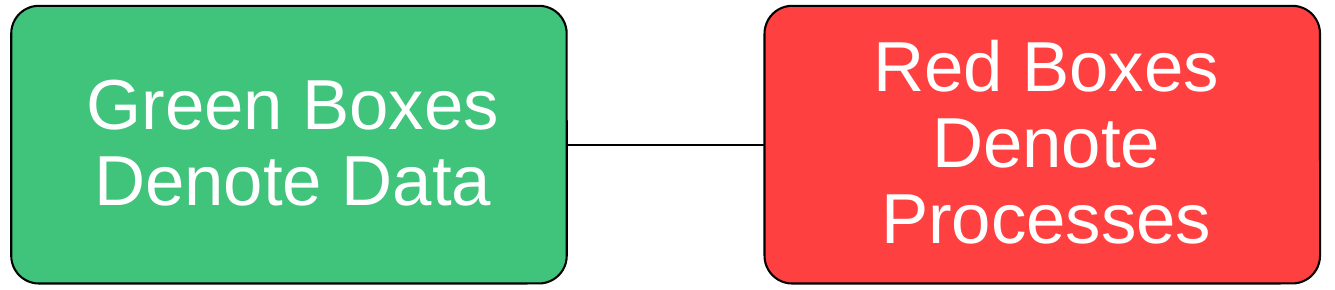

Green Boxes Denote Data

Red Boxes Denote Processes